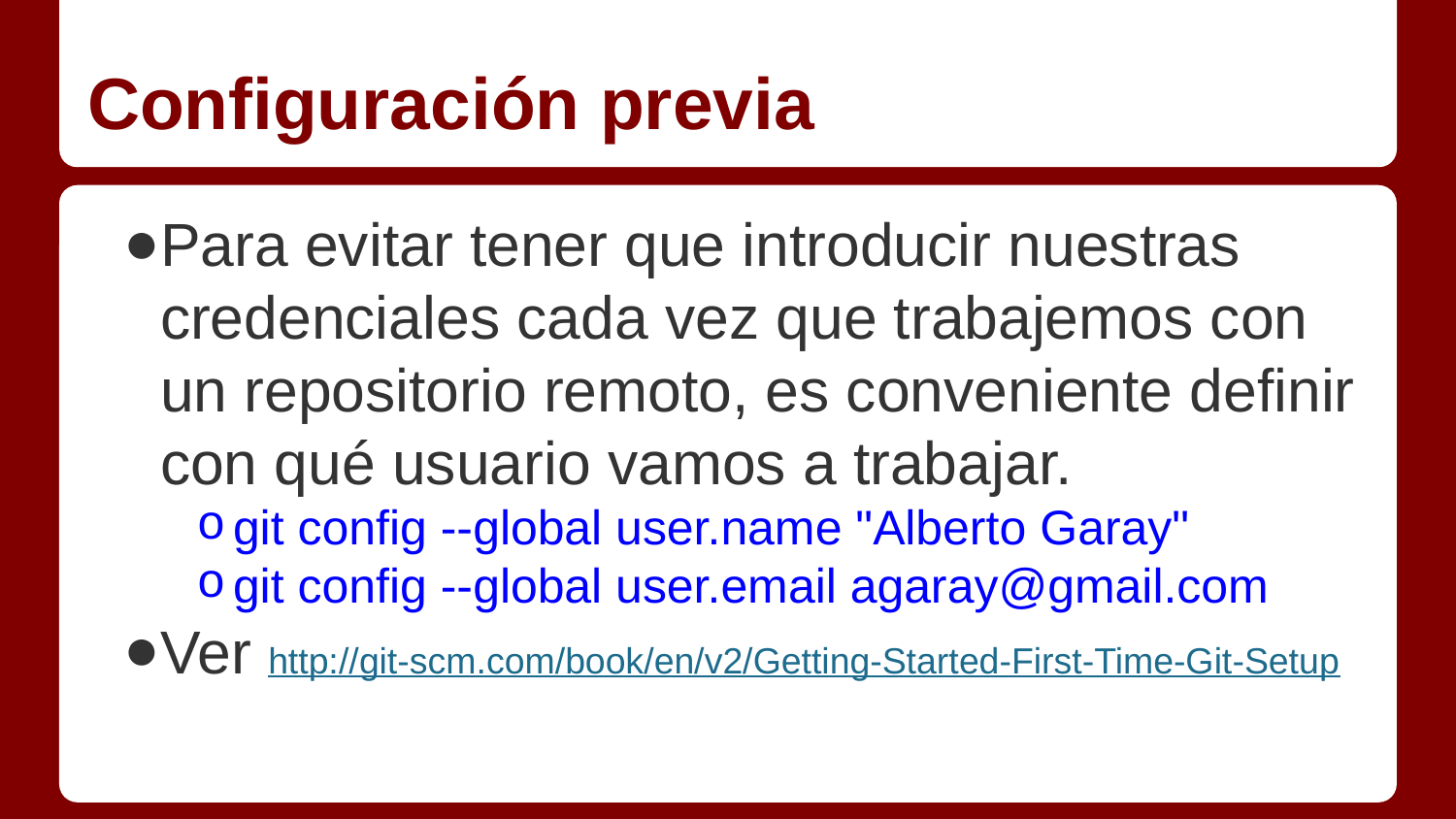

# Configuración previa
Para evitar tener que introducir nuestras credenciales cada vez que trabajemos con un repositorio remoto, es conveniente definir con qué usuario vamos a trabajar.
git config --global user.name "Alberto Garay"
git config --global user.email agaray@gmail.com
Ver http://git-scm.com/book/en/v2/Getting-Started-First-Time-Git-Setup